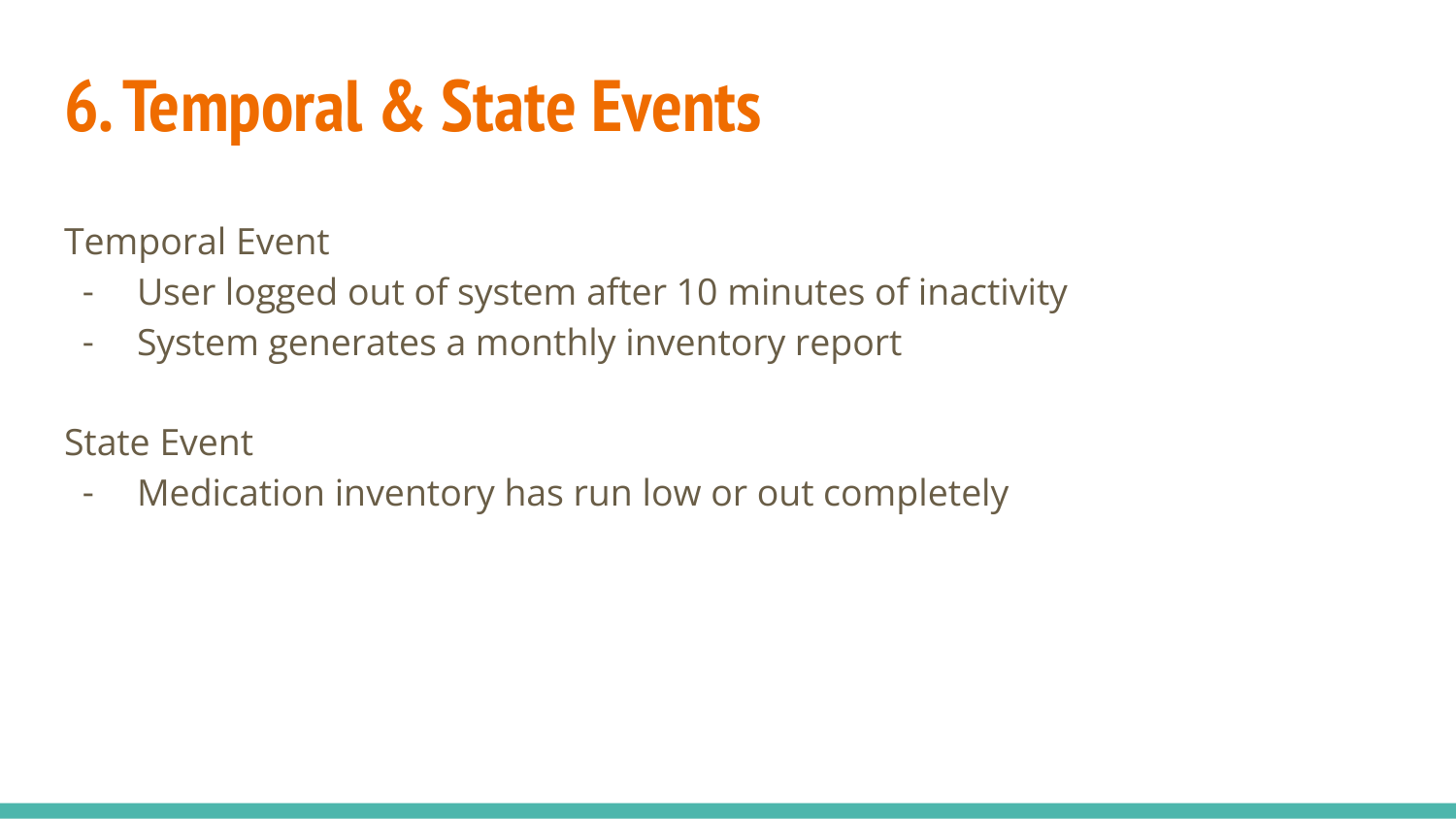

# 6. Temporal & State Events
Temporal Event
User logged out of system after 10 minutes of inactivity
System generates a monthly inventory report

State Event
Medication inventory has run low or out completely